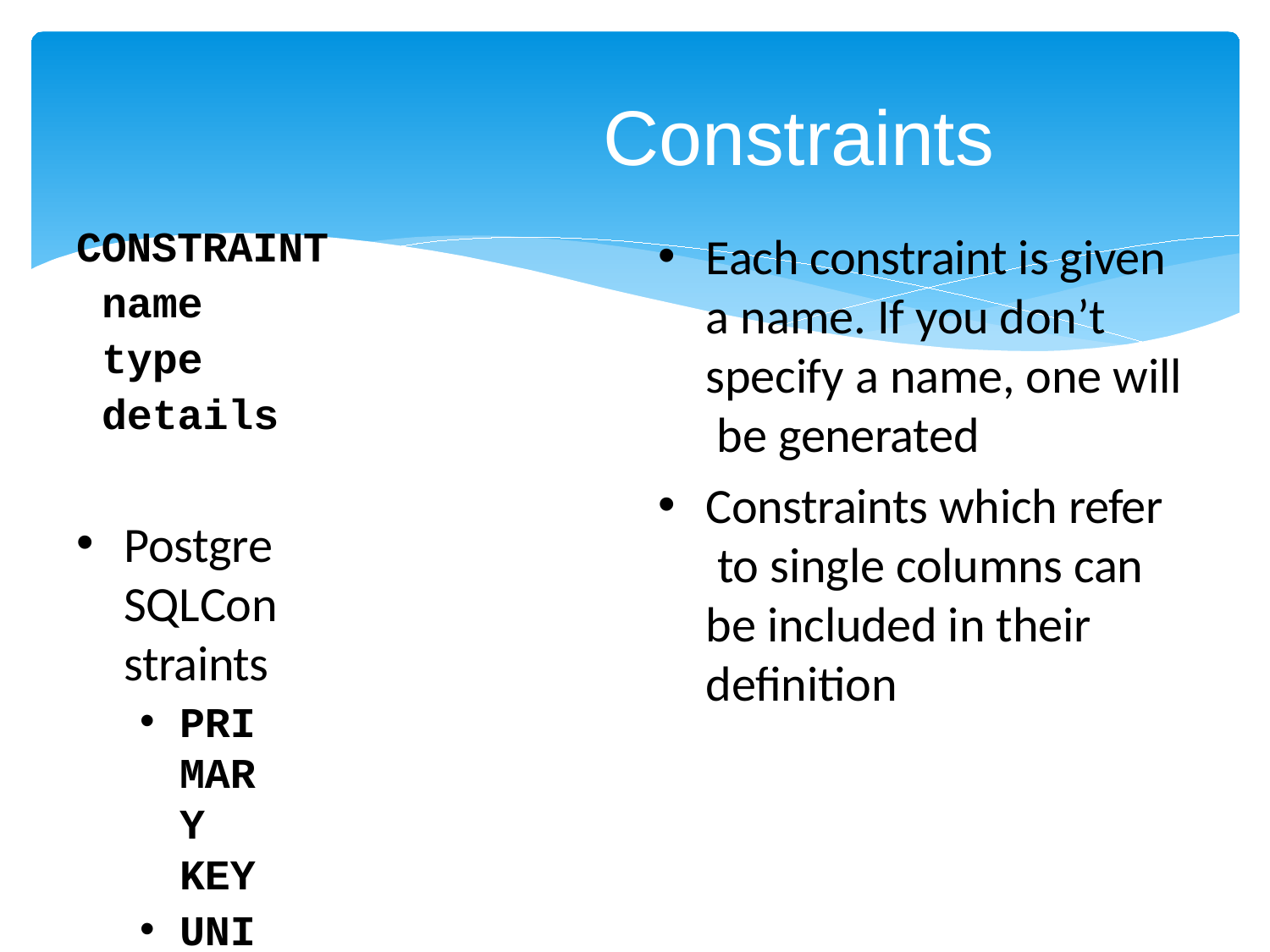

# Constraints
CONSTRAINT
name
type  details

PostgreSQLConstraints
PRIMARY KEY
UNIQUE
FOREIGN KEY
INDEX
Each constraint is given  a name. If you don’t  specify a name, one will  be generated
Constraints which refer  to single columns can  be included in their  definition